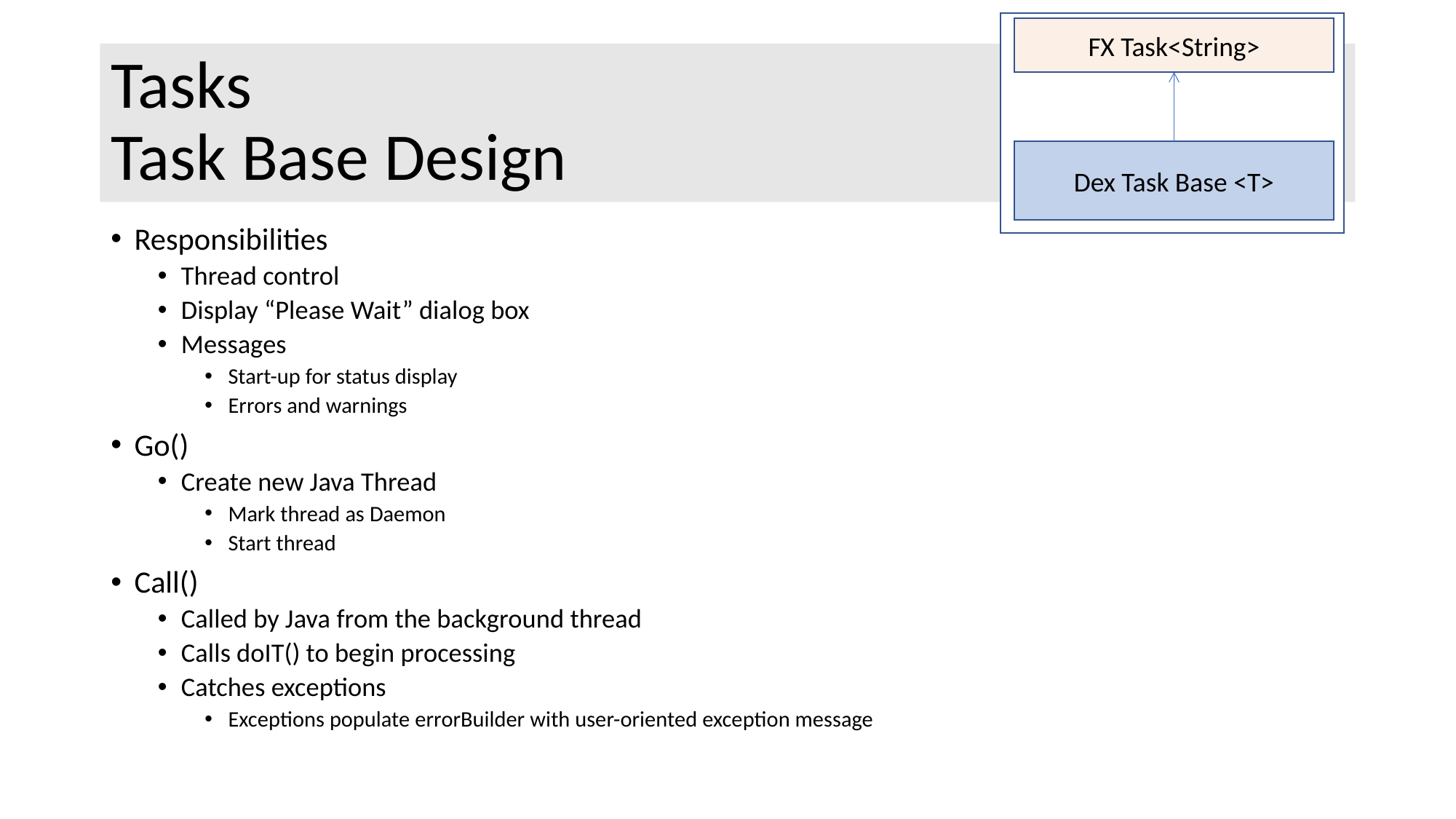

FX Task<String>
# Tasks Task Base Design
Dex Task Base <T>
Responsibilities
Thread control
Display “Please Wait” dialog box
Messages
Start-up for status display
Errors and warnings
Go()
Create new Java Thread
Mark thread as Daemon
Start thread
Call()
Called by Java from the background thread
Calls doIT() to begin processing
Catches exceptions
Exceptions populate errorBuilder with user-oriented exception message